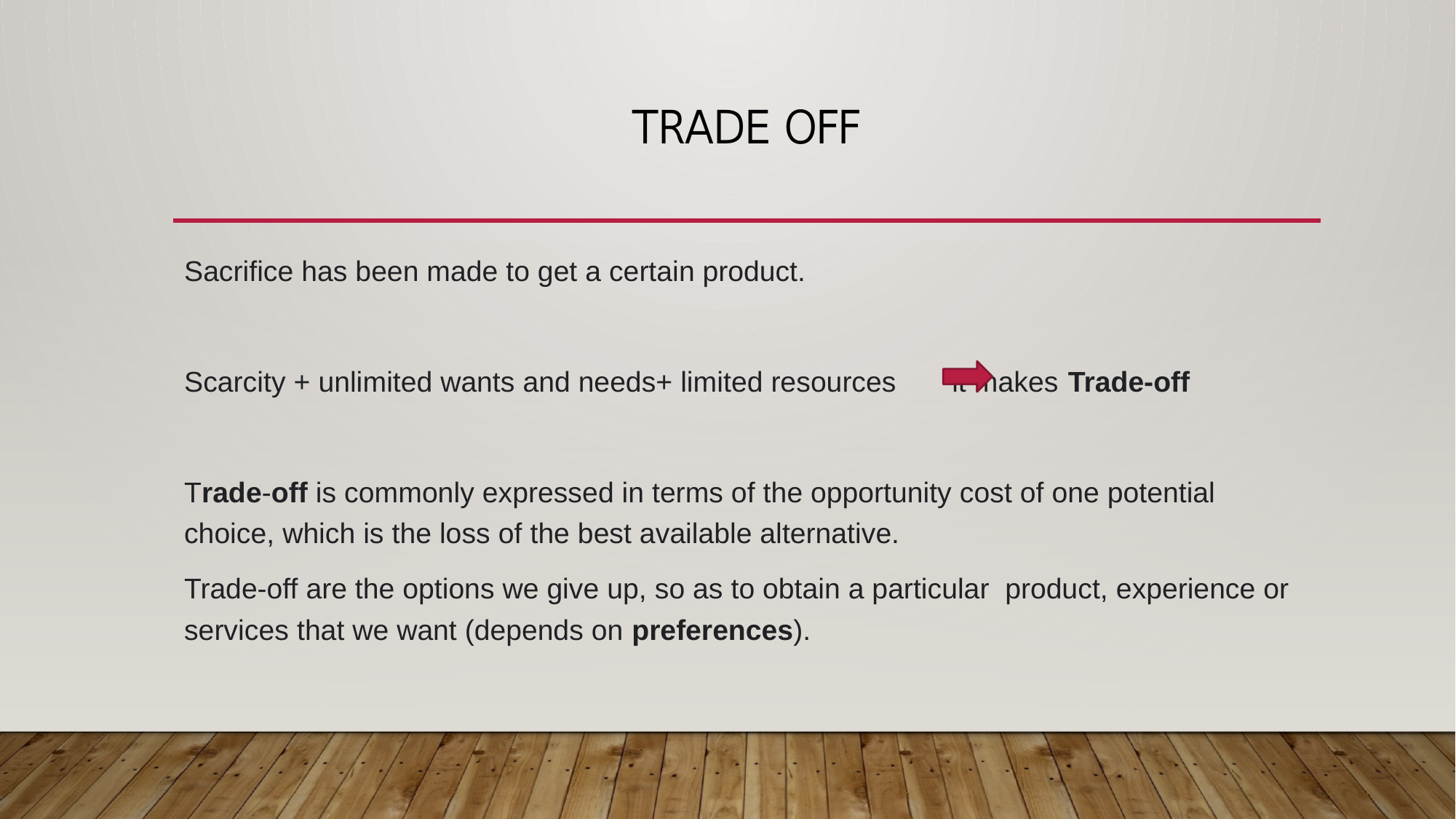

# Trade Off
Sacrifice has been made to get a certain product.

Scarcity + unlimited wants and needs+ limited resources       it makes Trade-off

Trade-off is commonly expressed in terms of the opportunity cost of one potential choice, which is the loss of the best available alternative.
Trade-off are the options we give up, so as to obtain a particular  product, experience or services that we want (depends on preferences).